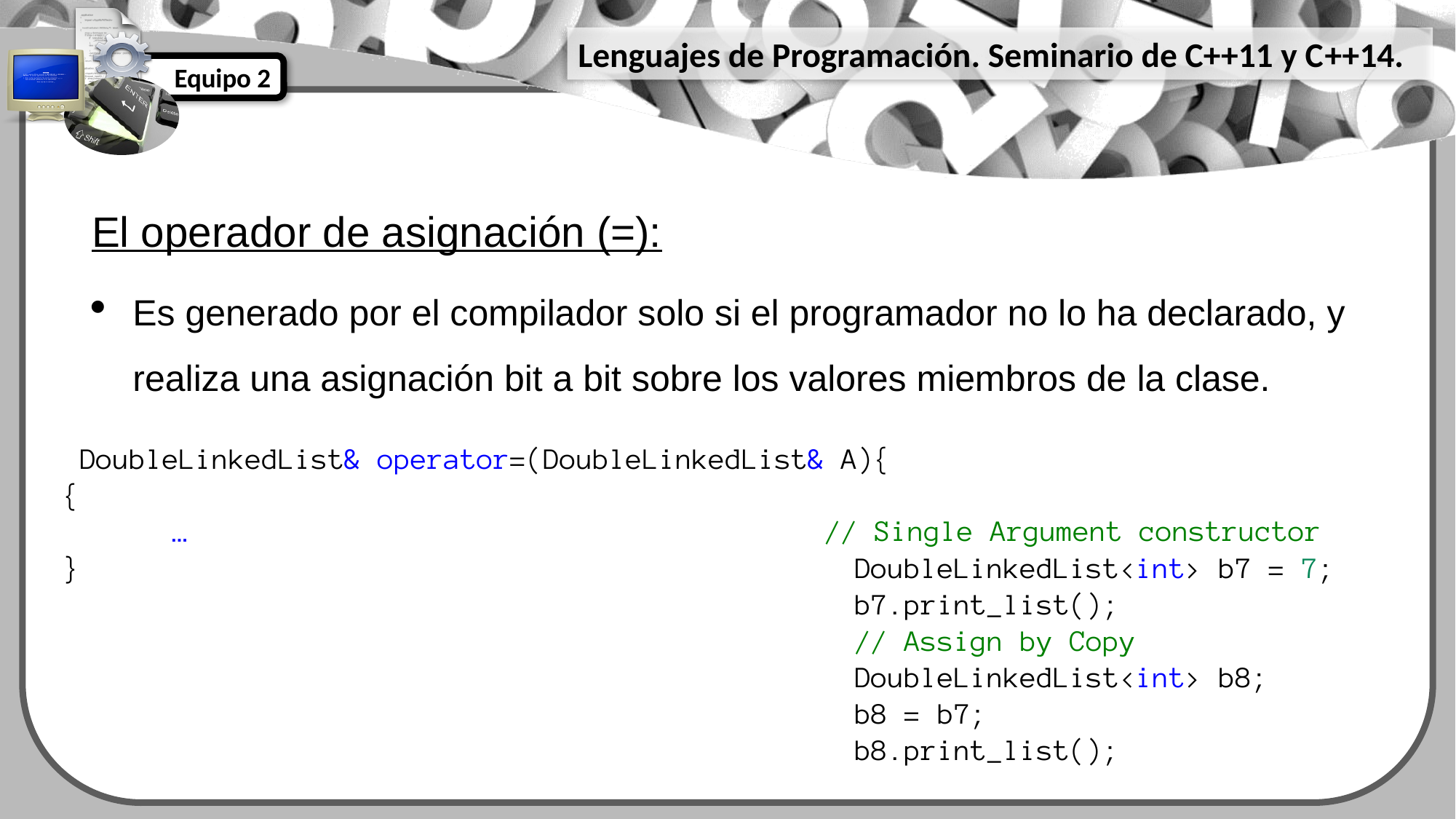

El operador de asignación (=):
Es generado por el compilador solo si el programador no lo ha declarado, y realiza una asignación bit a bit sobre los valores miembros de la clase.
 DoubleLinkedList& operator=(DoubleLinkedList& A){
{
	…
}
  // Single Argument constructor
    DoubleLinkedList<int> b7 = 7;
    b7.print_list();
    // Assign by Copy
    DoubleLinkedList<int> b8;
    b8 = b7;
    b8.print_list();